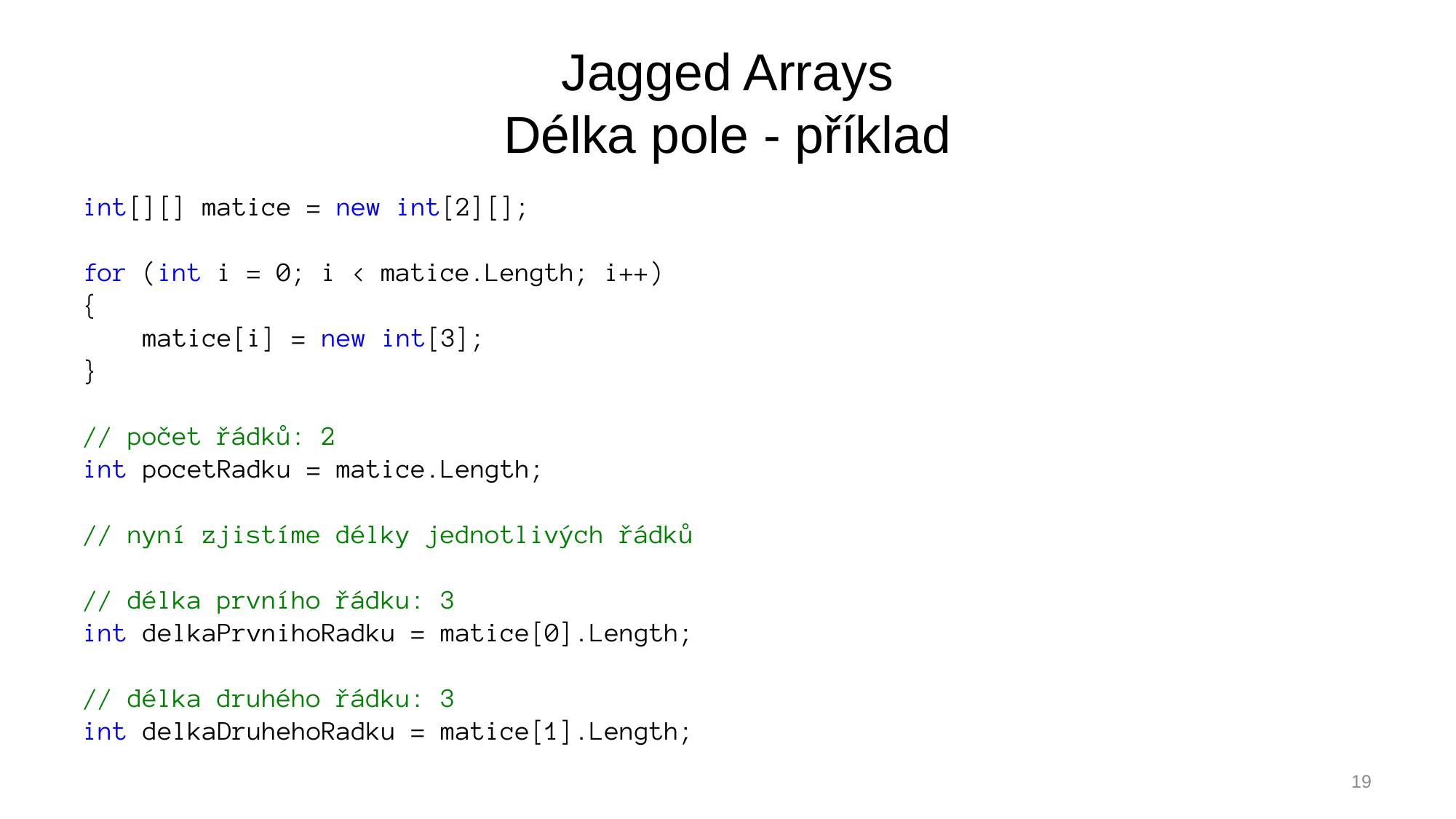

# Jagged Arrays Délka pole - příklad
int[][] matice = new int[2][];

for (int i = 0; i < matice.Length; i++)
{
    matice[i] = new int[3];
}

// počet řádků: 2
int pocetRadku = matice.Length;

// nyní zjistíme délky jednotlivých řádků

// délka prvního řádku: 3
int delkaPrvnihoRadku = matice[0].Length;

// délka druhého řádku: 3
int delkaDruhehoRadku = matice[1].Length;
19